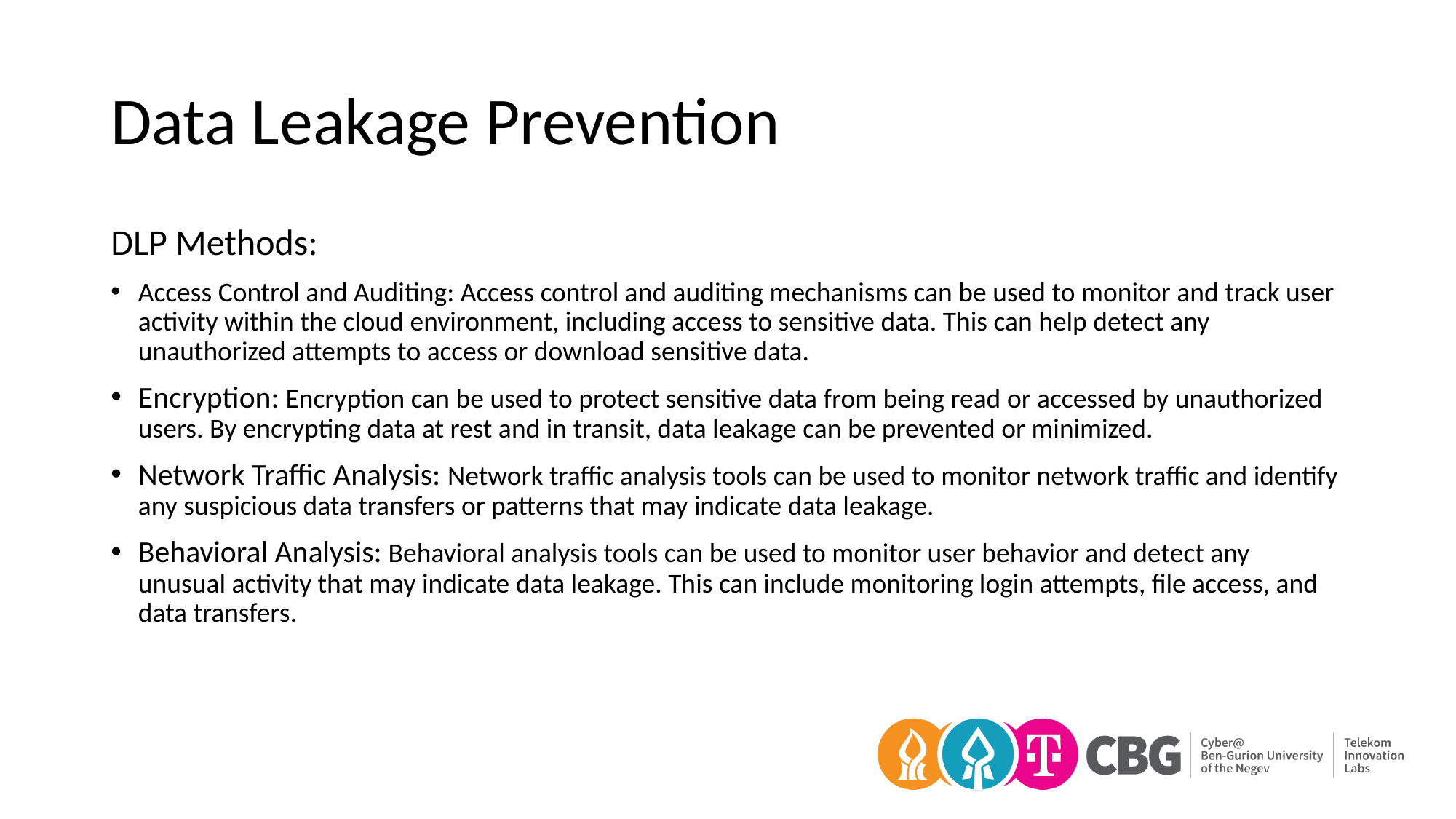

# Data Leakage Prevention
DLP Methods:
Access Control and Auditing: Access control and auditing mechanisms can be used to monitor and track user activity within the cloud environment, including access to sensitive data. This can help detect any unauthorized attempts to access or download sensitive data.
Encryption: Encryption can be used to protect sensitive data from being read or accessed by unauthorized users. By encrypting data at rest and in transit, data leakage can be prevented or minimized.
Network Traffic Analysis: Network traffic analysis tools can be used to monitor network traffic and identify any suspicious data transfers or patterns that may indicate data leakage.
Behavioral Analysis: Behavioral analysis tools can be used to monitor user behavior and detect any unusual activity that may indicate data leakage. This can include monitoring login attempts, file access, and data transfers.